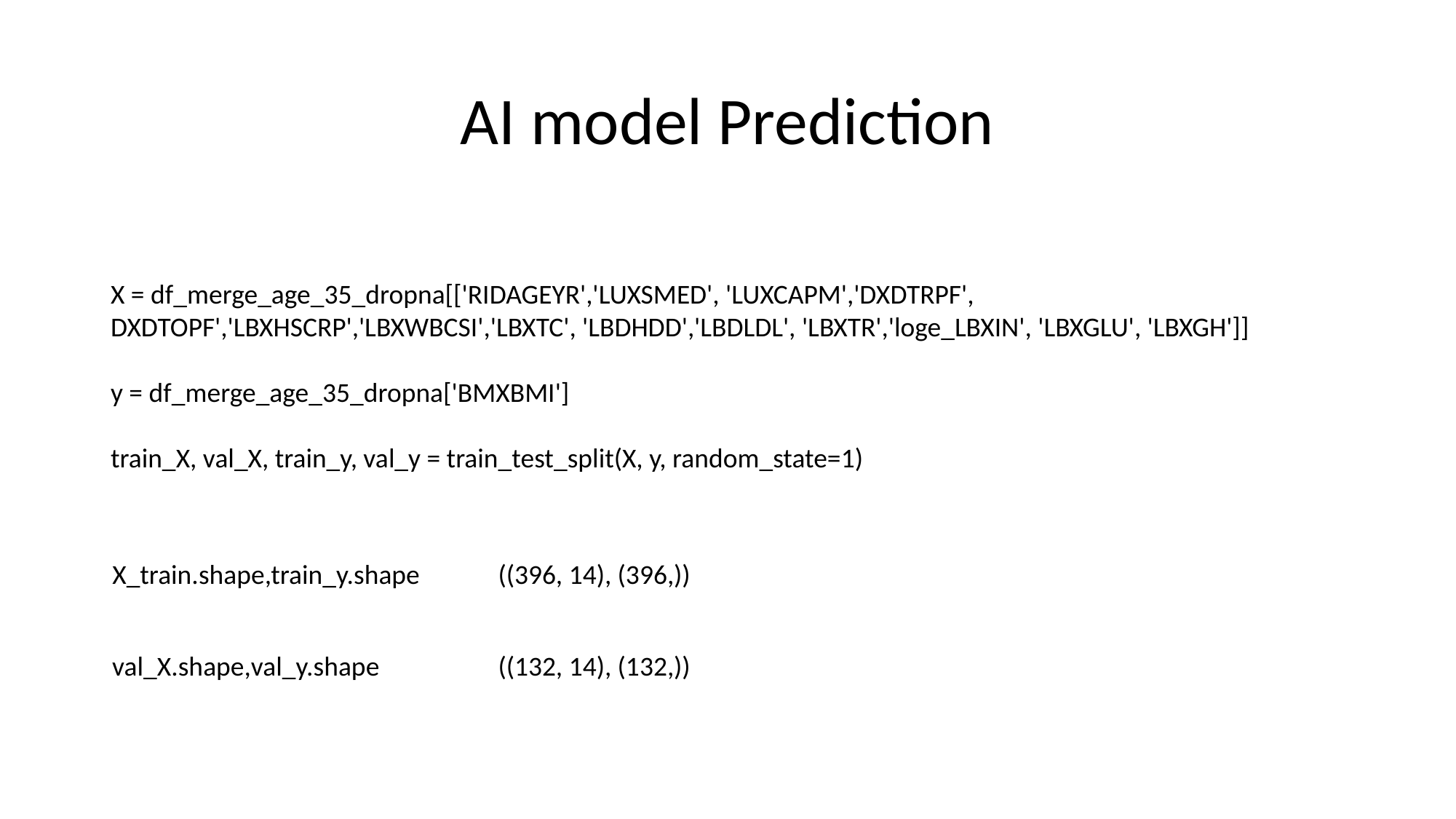

# AI model Prediction

X = df_merge_age_35_dropna[['RIDAGEYR','LUXSMED', 'LUXCAPM','DXDTRPF', DXDTOPF','LBXHSCRP','LBXWBCSI','LBXTC', 'LBDHDD','LBDLDL', 'LBXTR','loge_LBXIN', 'LBXGLU', 'LBXGH']]

y = df_merge_age_35_dropna['BMXBMI']

train_X, val_X, train_y, val_y = train_test_split(X, y, random_state=1)
X_train.shape,train_y.shape
((396, 14), (396,))
val_X.shape,val_y.shape
((132, 14), (132,))